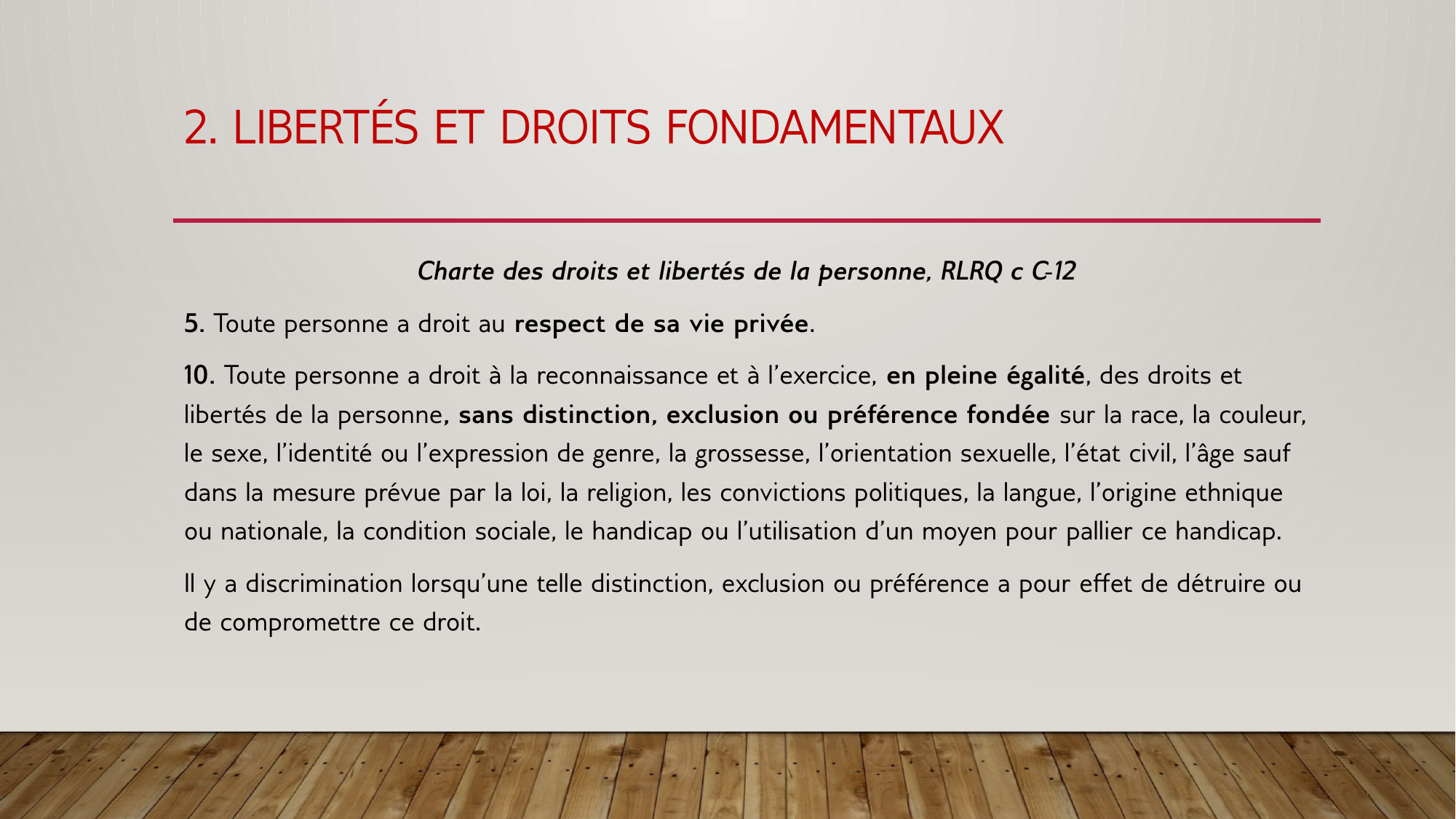

# 2. Libertés et Droits fondamentaux
Charte des droits et libertés de la personne, RLRQ c C-12
5. Toute personne a droit au respect de sa vie privée.
10. Toute personne a droit à la reconnaissance et à l’exercice, en pleine égalité, des droits et libertés de la personne, sans distinction, exclusion ou préférence fondée sur la race, la couleur, le sexe, l’identité ou l’expression de genre, la grossesse, l’orientation sexuelle, l’état civil, l’âge sauf dans la mesure prévue par la loi, la religion, les convictions politiques, la langue, l’origine ethnique ou nationale, la condition sociale, le handicap ou l’utilisation d’un moyen pour pallier ce handicap.
Il y a discrimination lorsqu’une telle distinction, exclusion ou préférence a pour effet de détruire ou de compromettre ce droit.